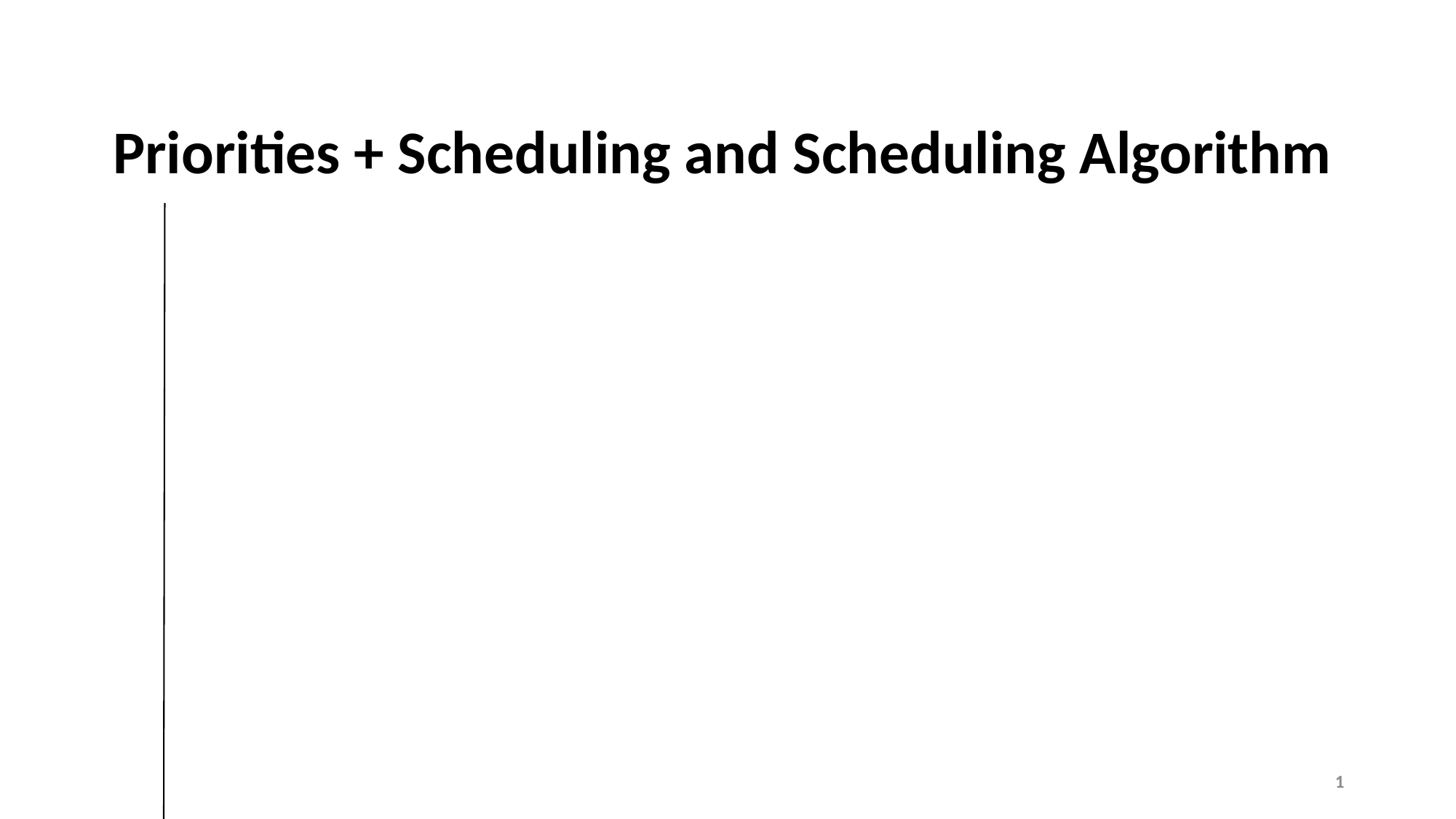

Priorities + Scheduling and Scheduling Algorithm

1